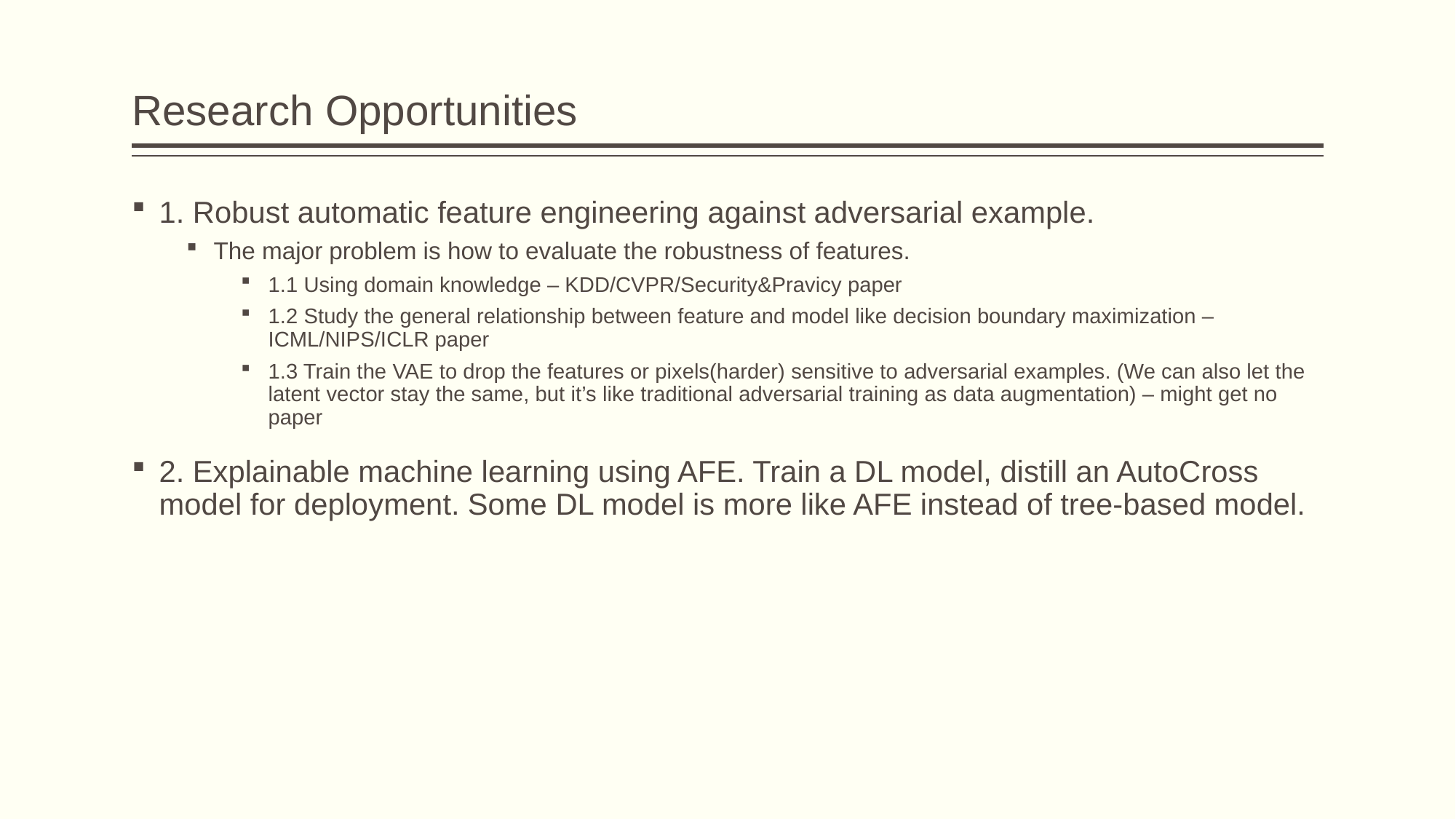

# Research Opportunities
1. Robust automatic feature engineering against adversarial example.
The major problem is how to evaluate the robustness of features.
1.1 Using domain knowledge – KDD/CVPR/Security&Pravicy paper
1.2 Study the general relationship between feature and model like decision boundary maximization – ICML/NIPS/ICLR paper
1.3 Train the VAE to drop the features or pixels(harder) sensitive to adversarial examples. (We can also let the latent vector stay the same, but it’s like traditional adversarial training as data augmentation) – might get no paper
2. Explainable machine learning using AFE. Train a DL model, distill an AutoCross model for deployment. Some DL model is more like AFE instead of tree-based model.